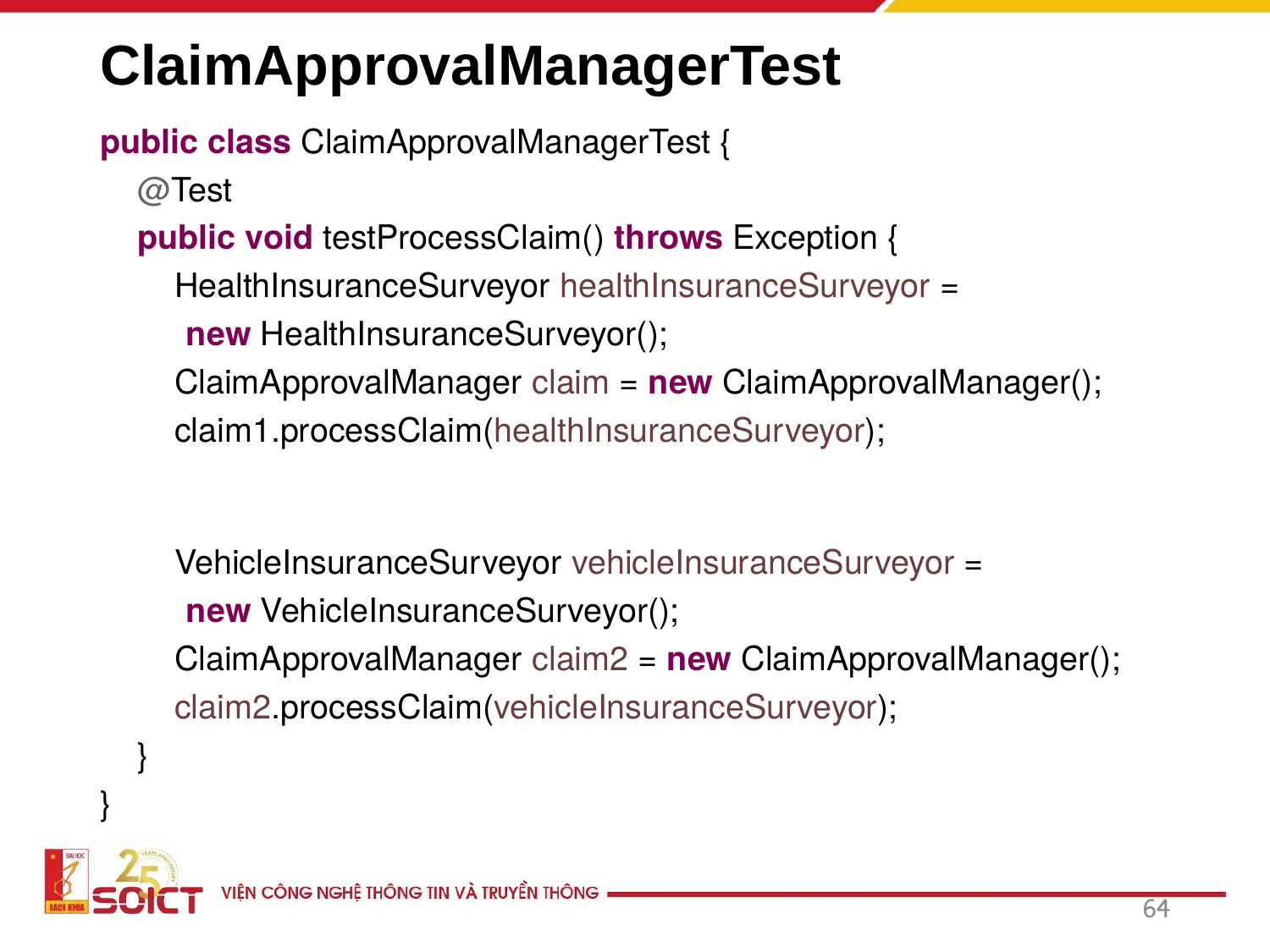

# ClaimApprovalManagerTest
public class ClaimApprovalManagerTest {
    @Test
    public void testProcessClaim() throws Exception {
        HealthInsuranceSurveyor healthInsuranceSurveyor =
		new HealthInsuranceSurveyor();
        ClaimApprovalManager claim = new ClaimApprovalManager();
        claim1.processClaim(healthInsuranceSurveyor);

        VehicleInsuranceSurveyor vehicleInsuranceSurveyor =
		new VehicleInsuranceSurveyor();
        ClaimApprovalManager claim2 = new ClaimApprovalManager();
        claim2.processClaim(vehicleInsuranceSurveyor);
    }
}
64